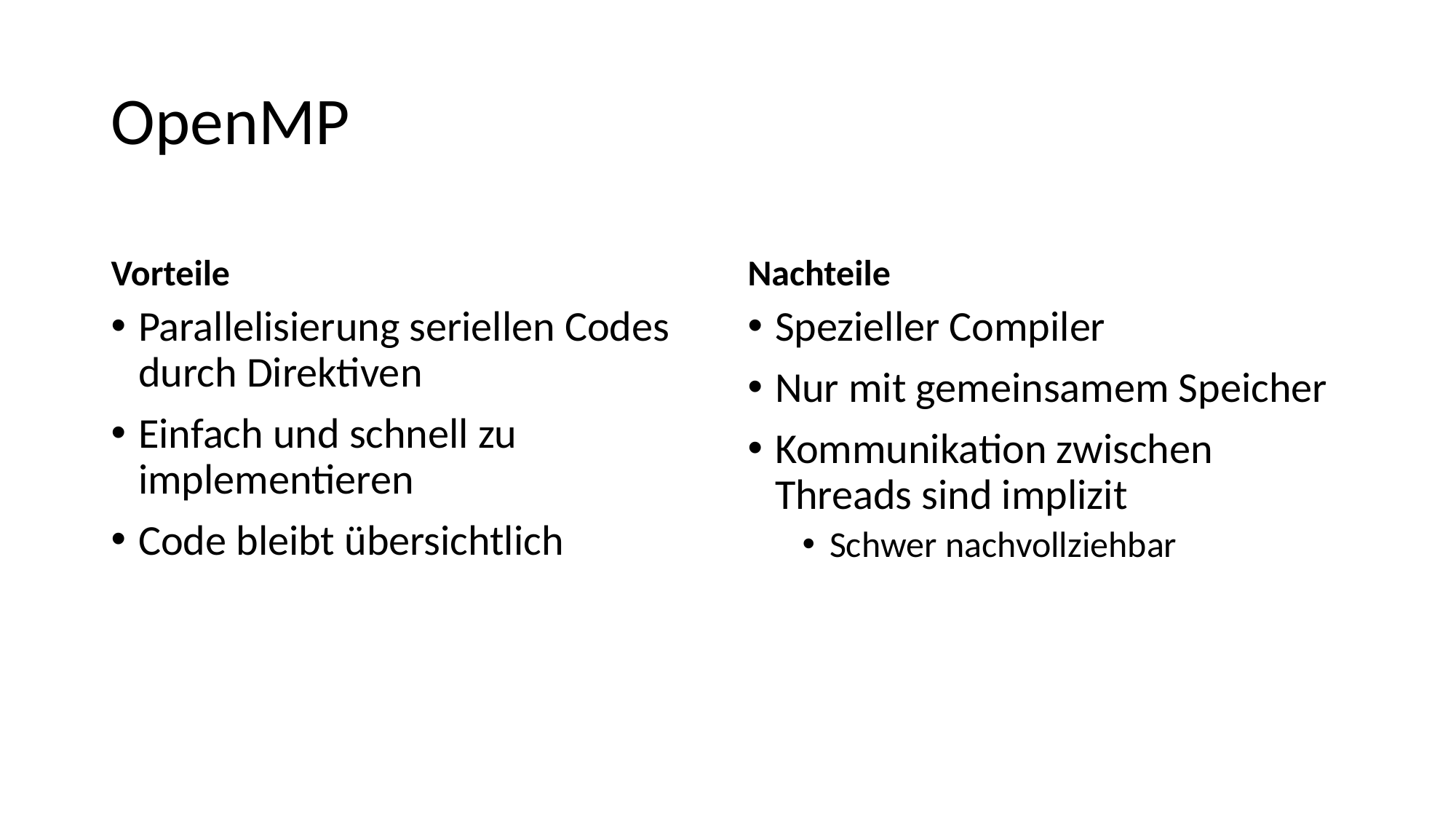

# OpenMP
Vorteile
Nachteile
Parallelisierung seriellen Codes durch Direktiven
Einfach und schnell zu implementieren
Code bleibt übersichtlich

Spezieller Compiler
Nur mit gemeinsamem Speicher
Kommunikation zwischen Threads sind implizit
Schwer nachvollziehbar